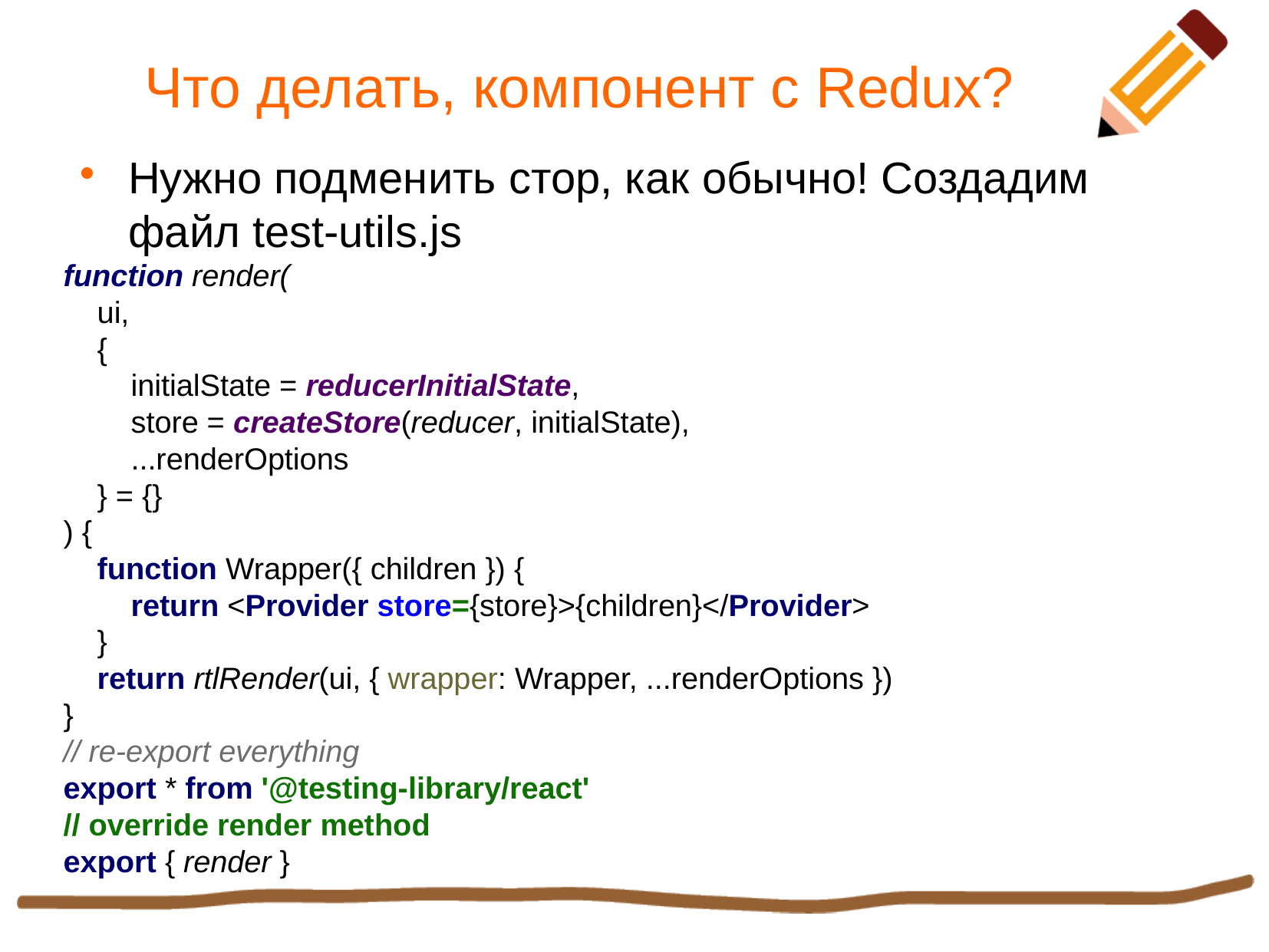

Что делать, компонент c Redux?
Нужно подменить стор, как обычно! Создадим файл test-utils.js
function render(
    ui,
    {
        initialState = reducerInitialState,
        store = createStore(reducer, initialState),
        ...renderOptions
    } = {}
) {
    function Wrapper({ children }) {
        return <Provider store={store}>{children}</Provider>
    }
    return rtlRender(ui, { wrapper: Wrapper, ...renderOptions })
}
// re-export everything
export * from '@testing-library/react'
// override render method
export { render }